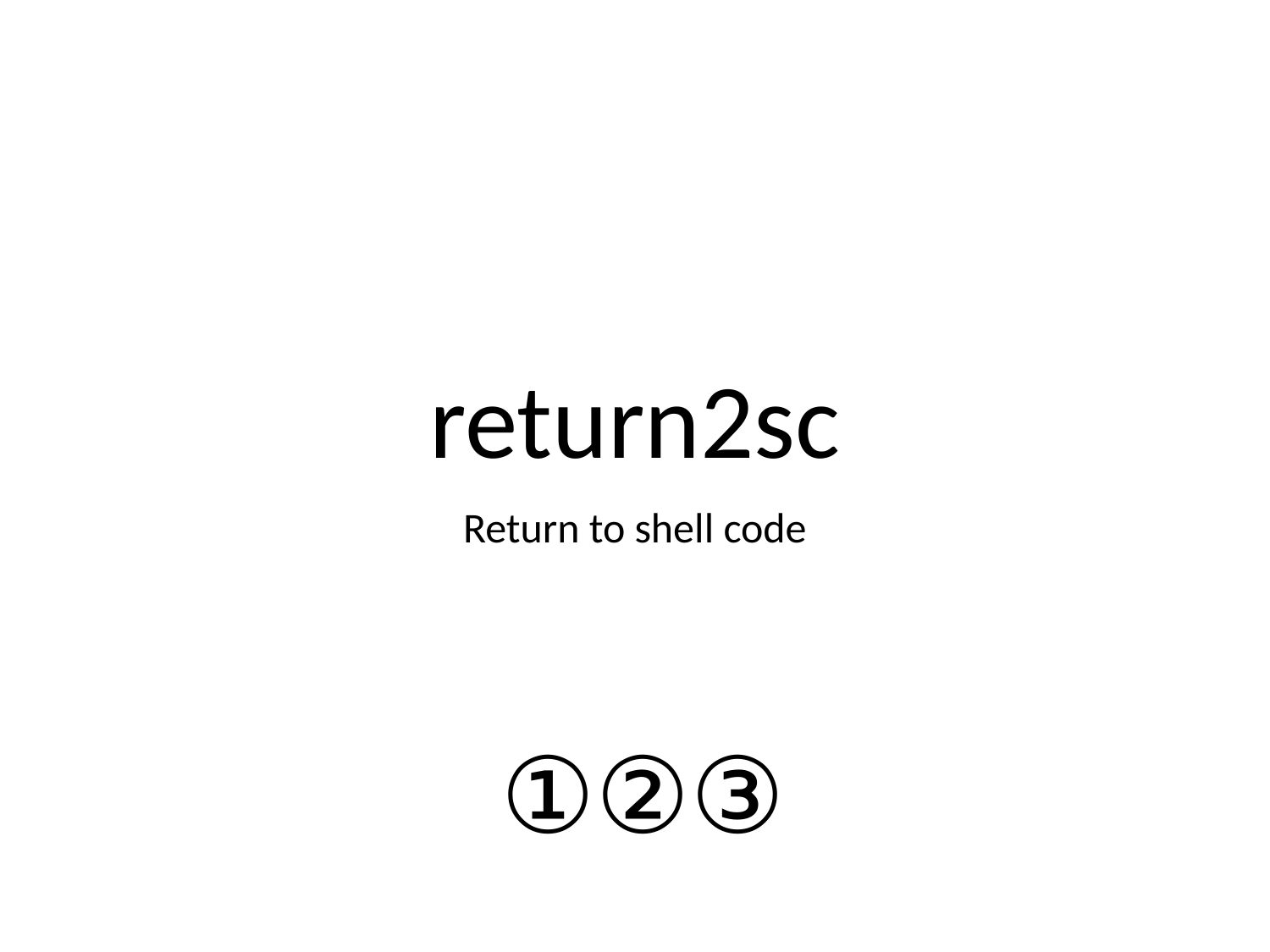

# return2sc
Return to shell code
①②③